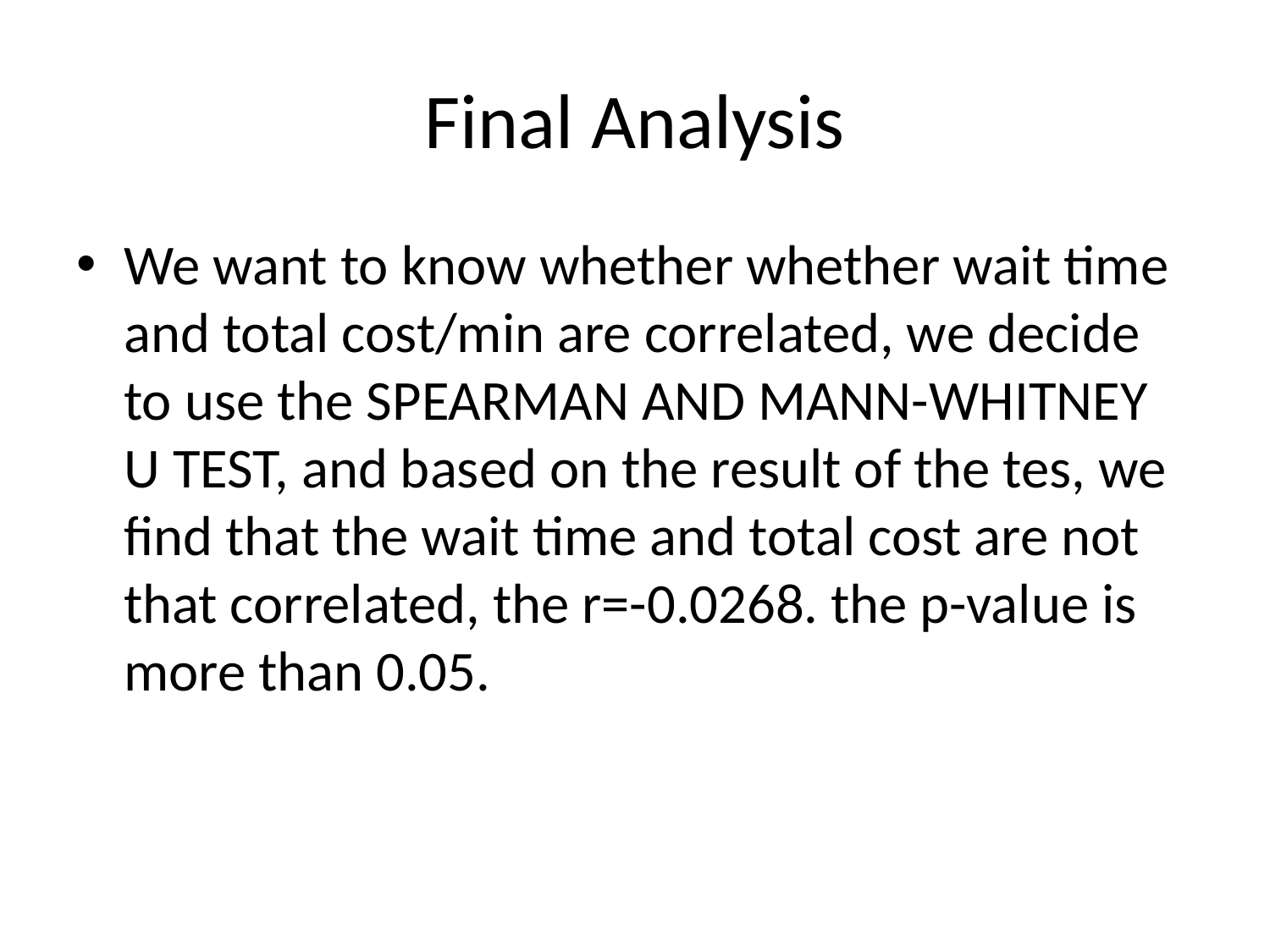

# Final Analysis
We want to know whether whether wait time and total cost/min are correlated, we decide to use the SPEARMAN AND MANN-WHITNEY U TEST, and based on the result of the tes, we find that the wait time and total cost are not that correlated, the r=-0.0268. the p-value is more than 0.05.